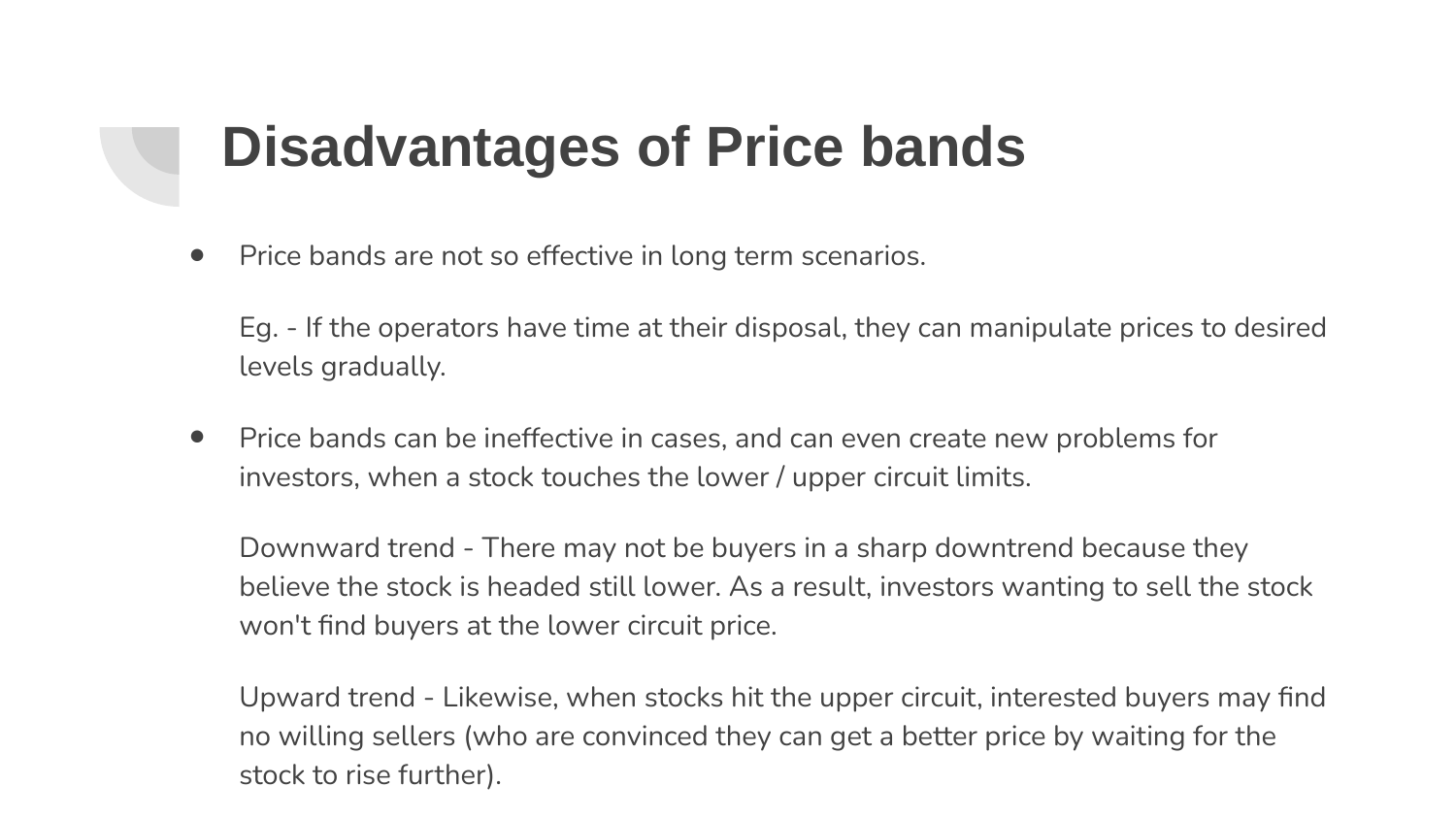

# Disadvantages of Price bands
Price bands are not so effective in long term scenarios.
Eg. - If the operators have time at their disposal, they can manipulate prices to desired levels gradually.
Price bands can be ineffective in cases, and can even create new problems for investors, when a stock touches the lower / upper circuit limits.
Downward trend - There may not be buyers in a sharp downtrend because they believe the stock is headed still lower. As a result, investors wanting to sell the stock won't find buyers at the lower circuit price.
Upward trend - Likewise, when stocks hit the upper circuit, interested buyers may find no willing sellers (who are convinced they can get a better price by waiting for the stock to rise further).